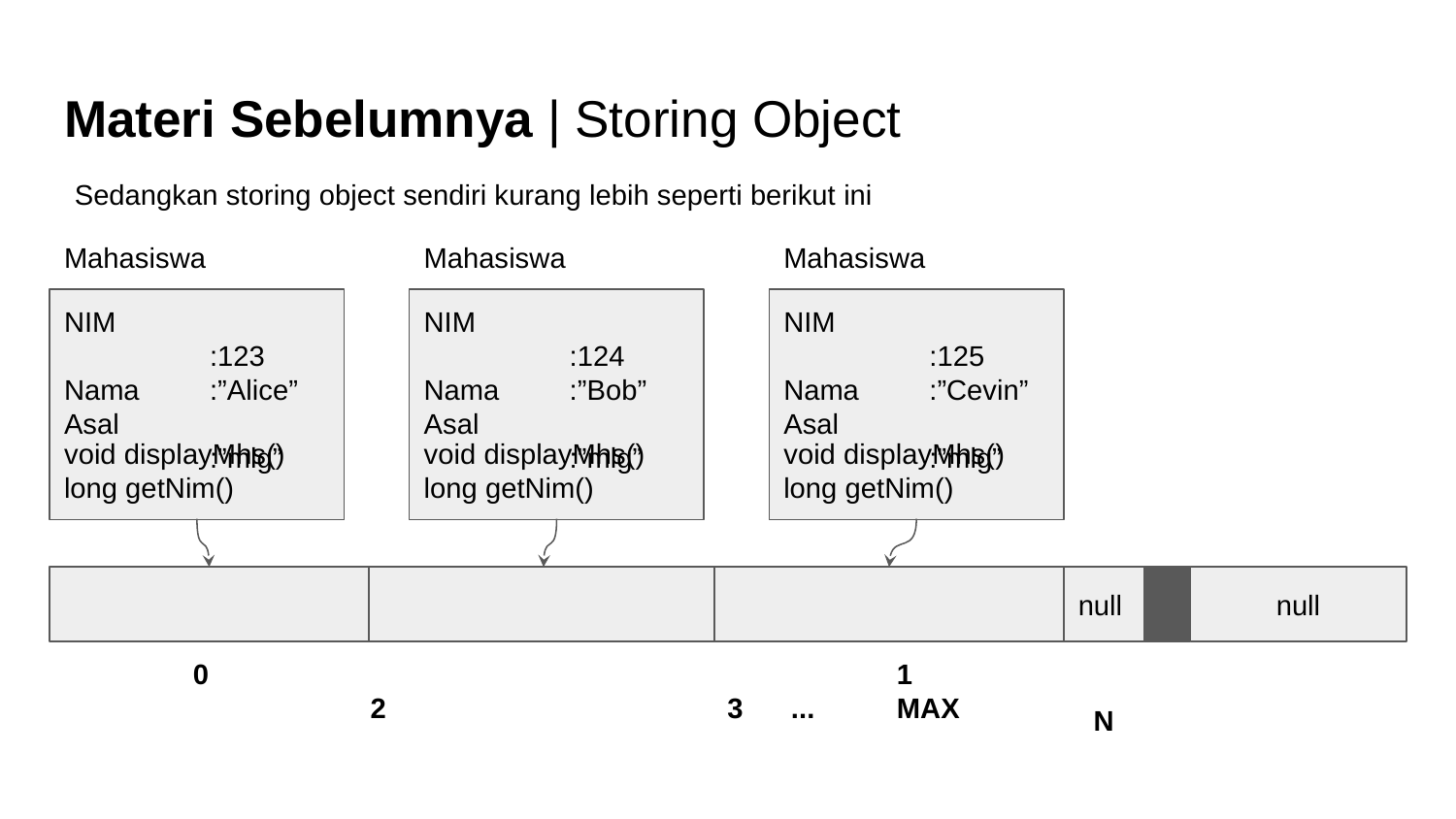

# Materi Sebelumnya | Storing Object
Sedangkan storing object sendiri kurang lebih seperti berikut ini
.

Mahasiswa

NIM		:123
Nama	:”Alice”
Asal		:”mlg”
void displayMhs()
long getNim()
Mahasiswa

NIM		:124
Nama	:”Bob”
Asal		:”mlg”
void displayMhs()
long getNim()
Mahasiswa

NIM		:125
Nama	:”Cevin”
Asal		:”mlg”
void displayMhs()
long getNim()

null

null
       0					    1				           2			 3      ...	    MAX
N